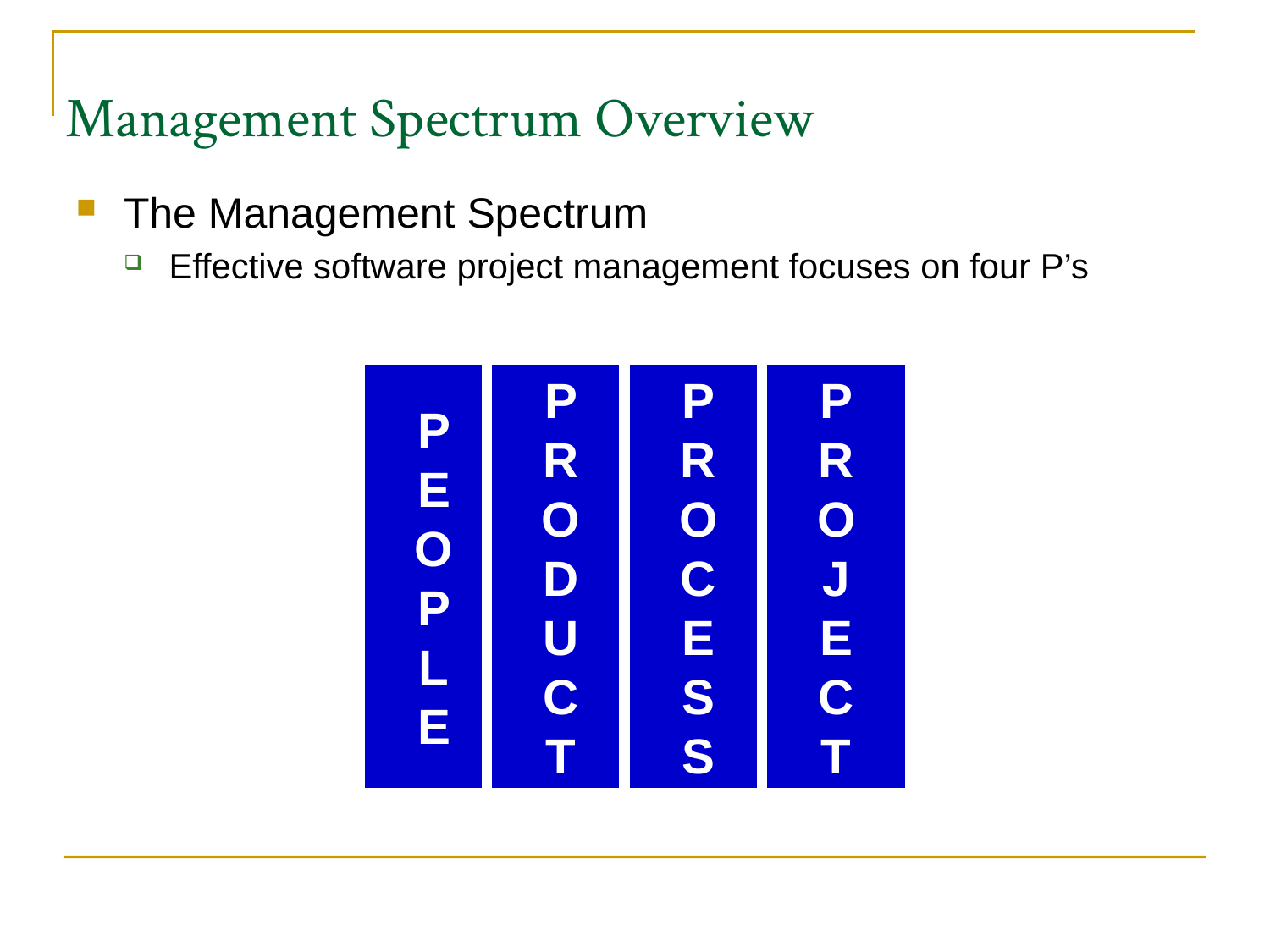

# Management Spectrum Overview
The Management Spectrum
Effective software project management focuses on four P’s

P
E
O
P
L
E
P
R
O
D
U
C
T
P
R
O
C
E
S
S
P
R
O
J
E
C
T